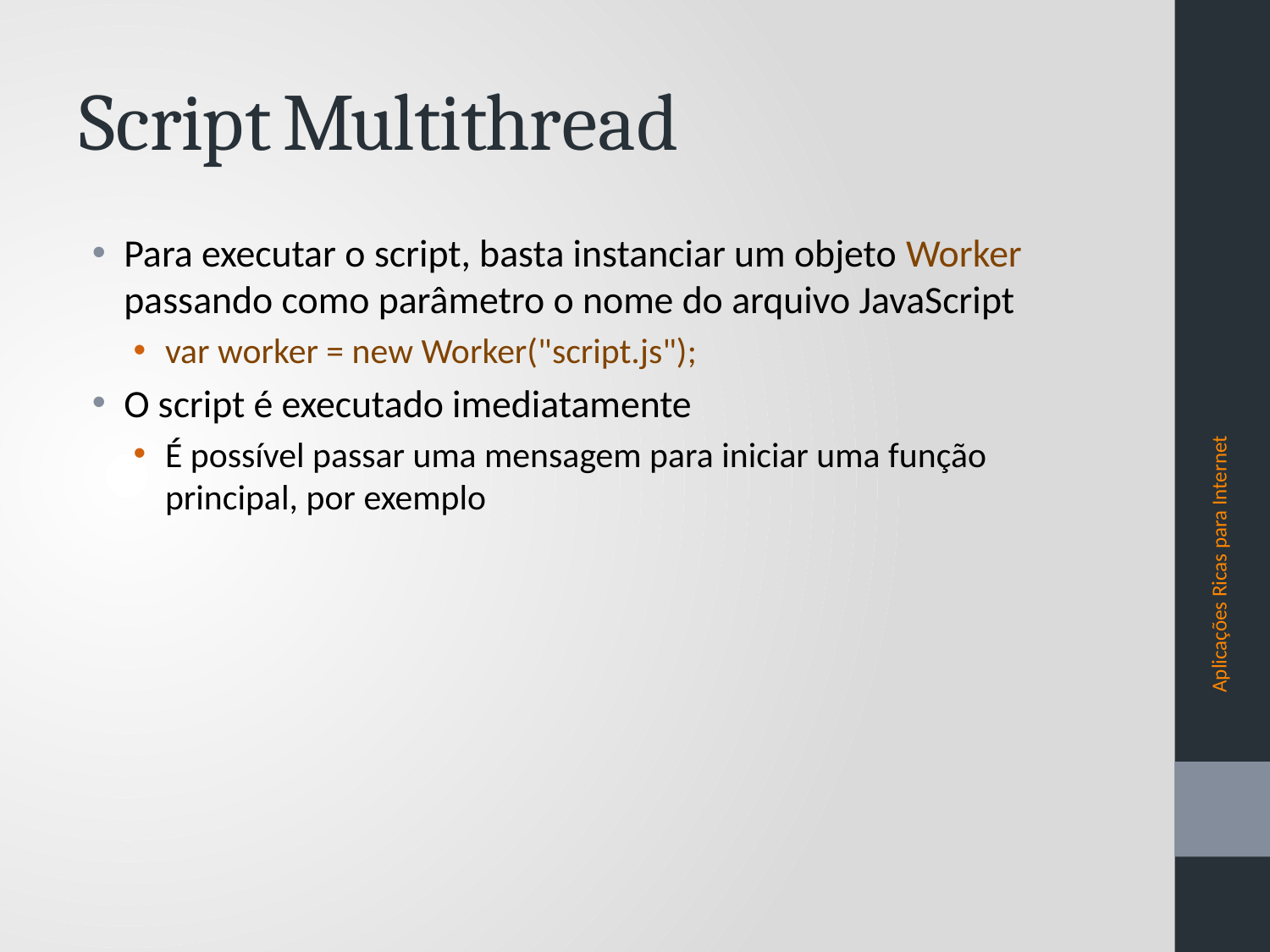

# Script Multithread
Para executar o script, basta instanciar um objeto Worker passando como parâmetro o nome do arquivo JavaScript
var worker = new Worker("script.js");
O script é executado imediatamente
É possível passar uma mensagem para iniciar uma função principal, por exemplo
Aplicações Ricas para Internet